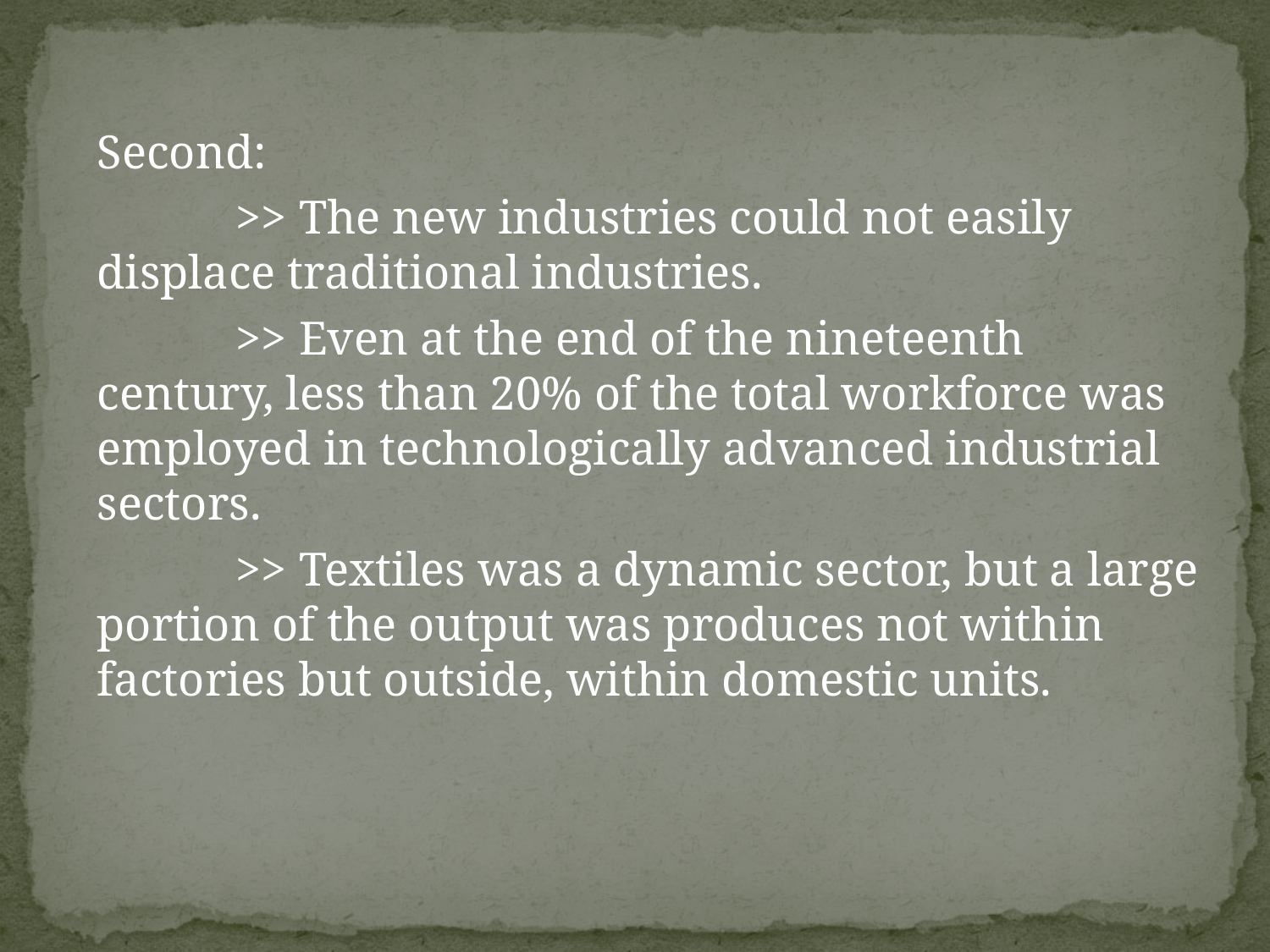

Second:
	 >> The new industries could not easily displace traditional industries.
	 >> Even at the end of the nineteenth century, less than 20% of the total workforce was employed in technologically advanced industrial sectors.
	 >> Textiles was a dynamic sector, but a large portion of the output was produces not within factories but outside, within domestic units.